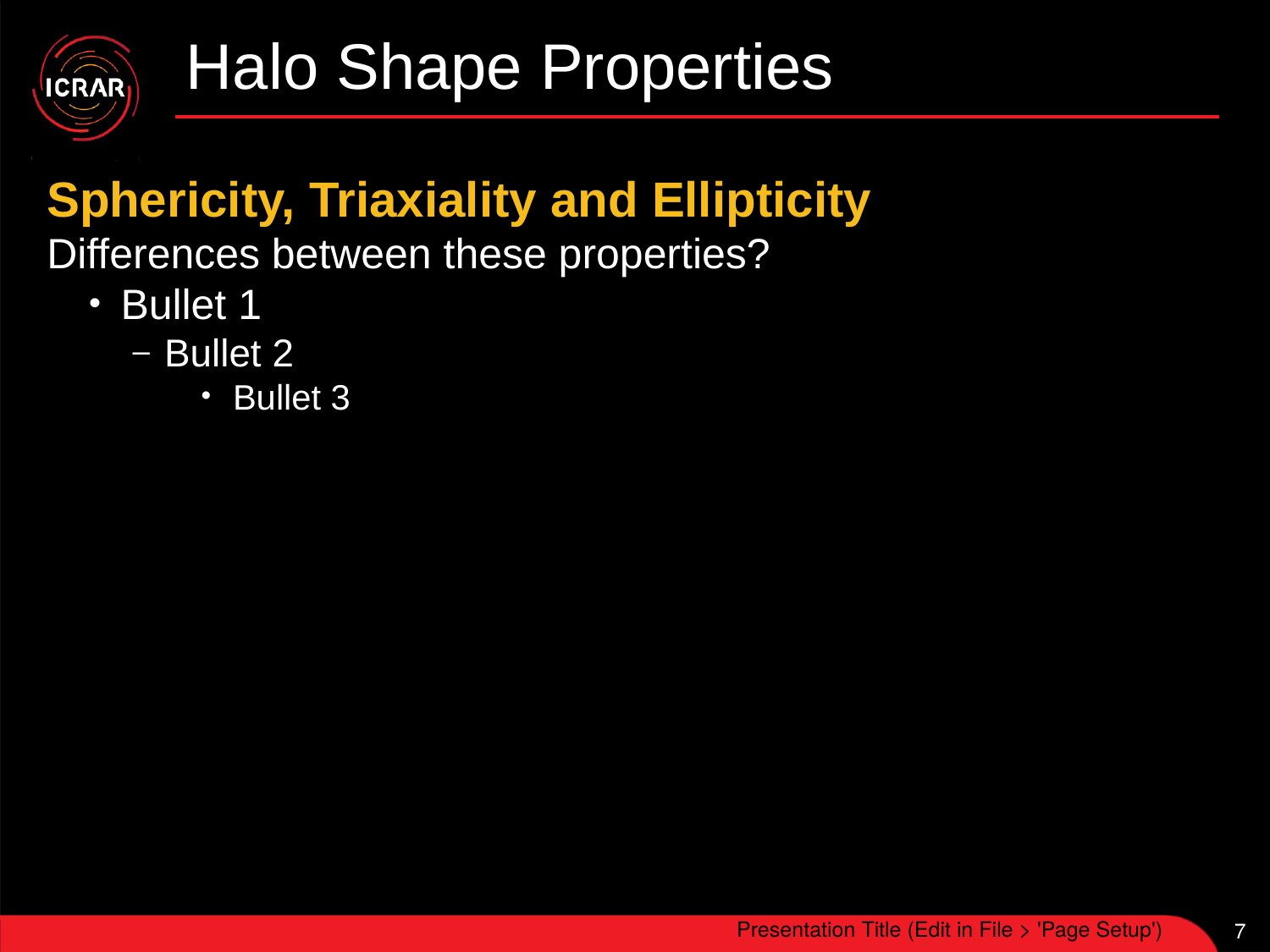

# Halo Shape Properties
Sphericity, Triaxiality and Ellipticity
Differences between these properties?
Bullet 1
Bullet 2
Bullet 3
Presentation Title (Edit in File > 'Page Setup')